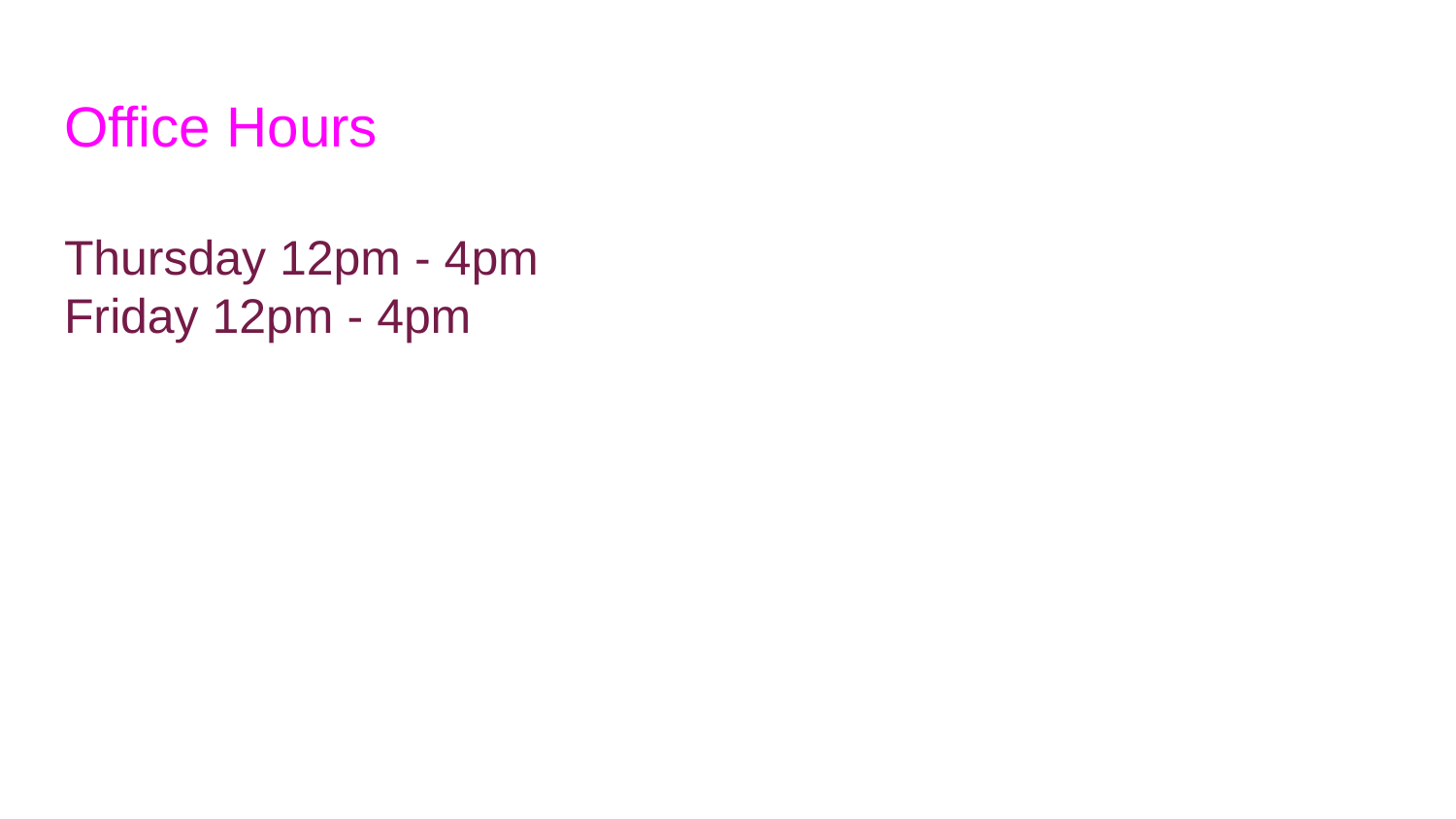

Office Hours

Thursday 12pm - 4pm
Friday 12pm - 4pm